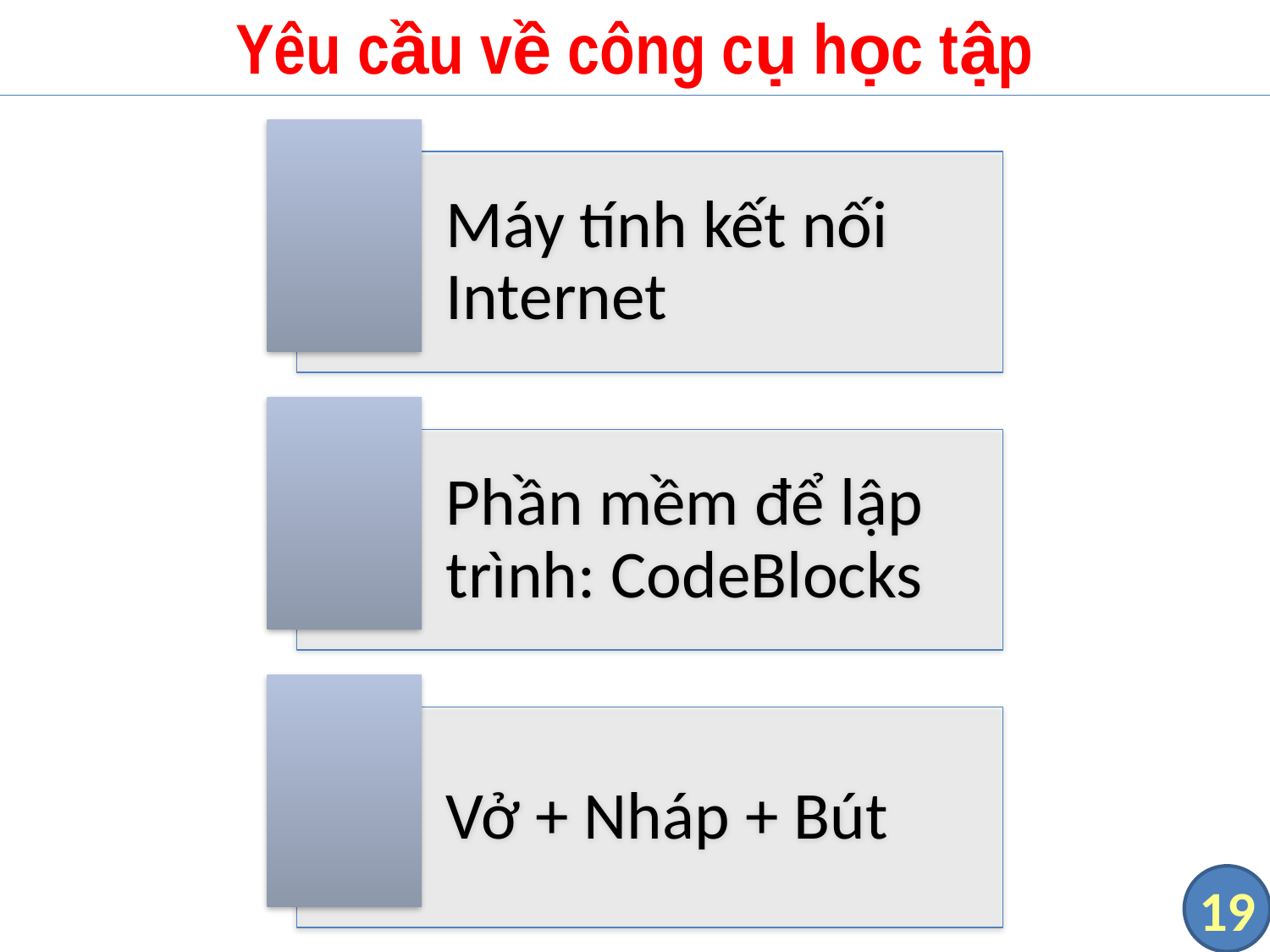

# Yêu cầu về công cụ học tập
Máy tính kết nối Internet
Phần mềm để lập trình: CodeBlocks
Vở + Nháp + Bút
19